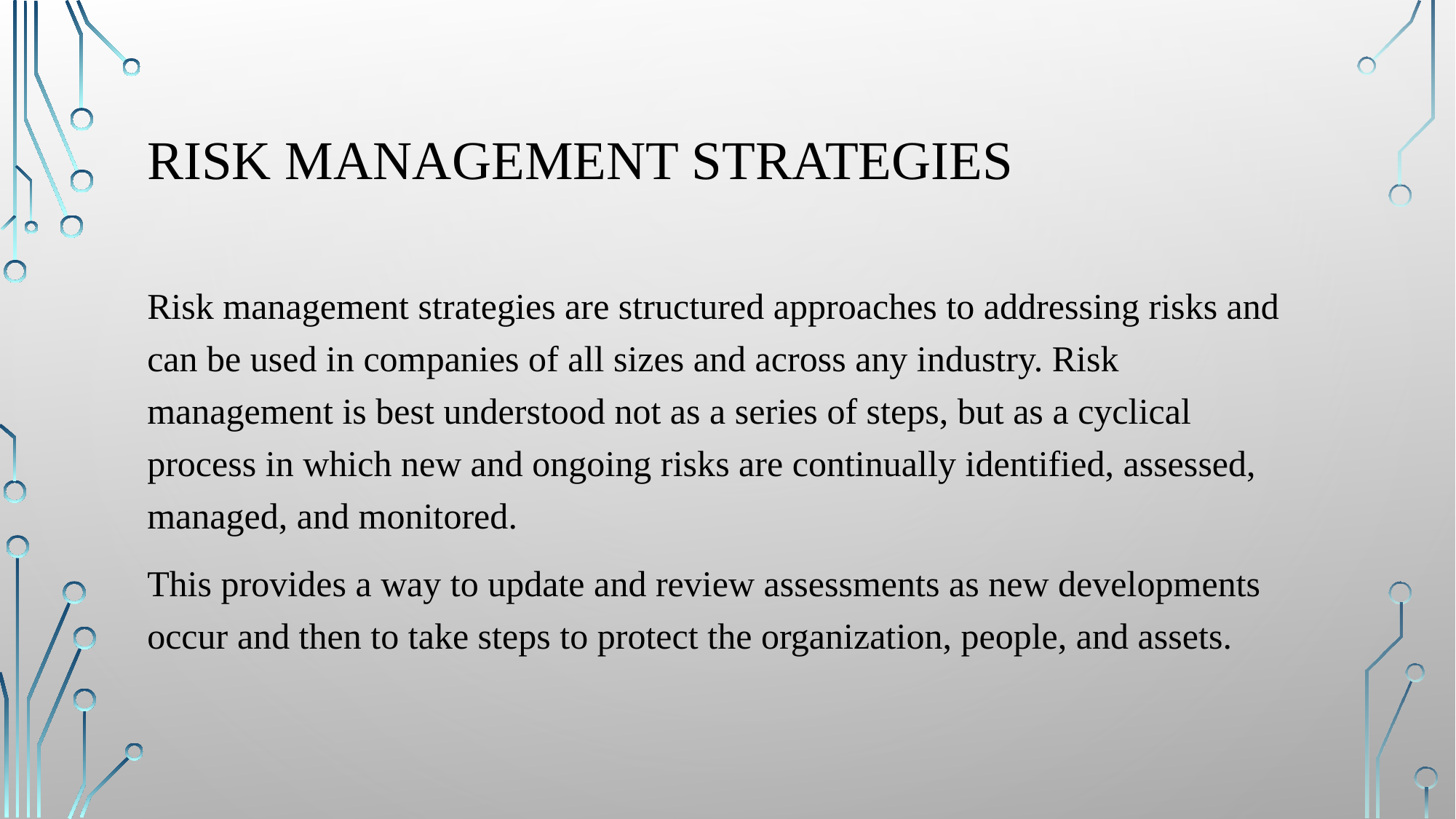

# Risk Management strategies
Risk management strategies are structured approaches to addressing risks and can be used in companies of all sizes and across any industry. Risk management is best understood not as a series of steps, but as a cyclical process in which new and ongoing risks are continually identified, assessed, managed, and monitored.
This provides a way to update and review assessments as new developments occur and then to take steps to protect the organization, people, and assets.